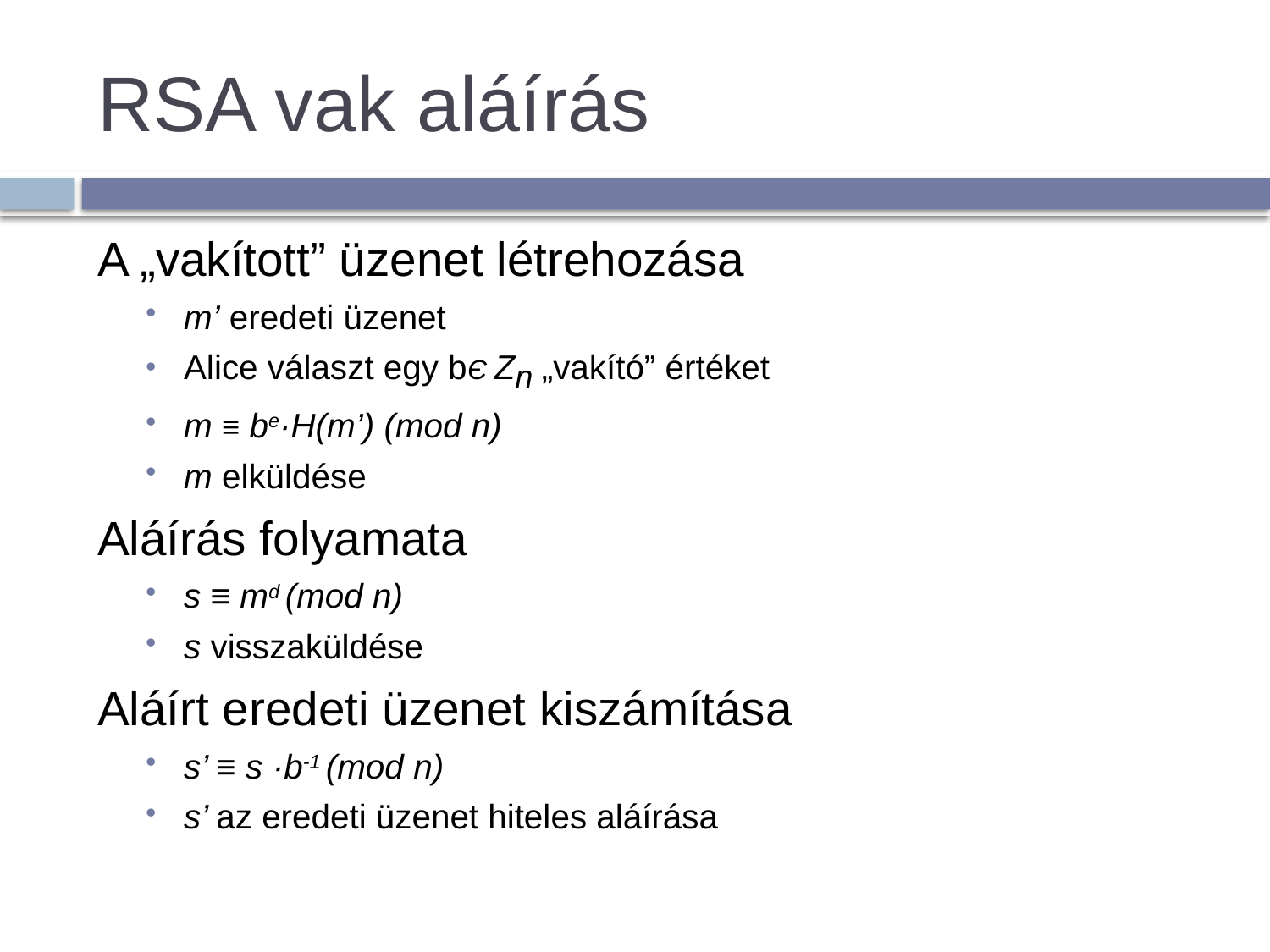

# RSA vak aláírás
A „vakított” üzenet létrehozása
m’ eredeti üzenet
Alice választ egy bЄ Zn „vakító” értéket
m ≡ be·H(m’) (mod n)
m elküldése
Aláírás folyamata
s ≡ md (mod n)
s visszaküldése
Aláírt eredeti üzenet kiszámítása
s’ ≡ s ·b-1 (mod n)
s’ az eredeti üzenet hiteles aláírása